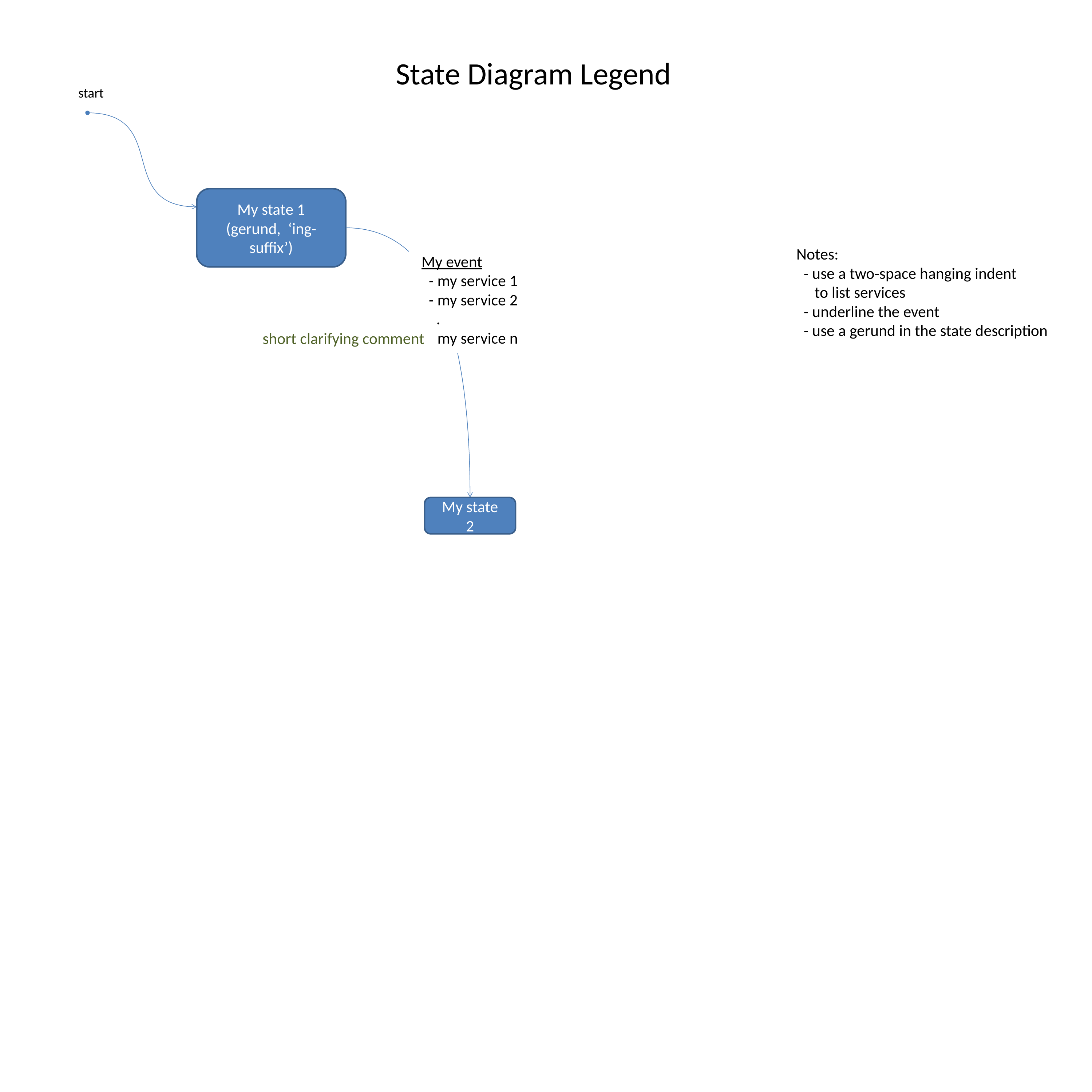

State Diagram Legend
start
My state 1
(gerund,  ‘ing-suffix’)
Notes:
  - use a two-space hanging indent
     to list services
  - underline the event
  - use a gerund in the state description
My event
  - my service 1
  - my service 2
  …
  - my service n
short clarifying comment
My state 2